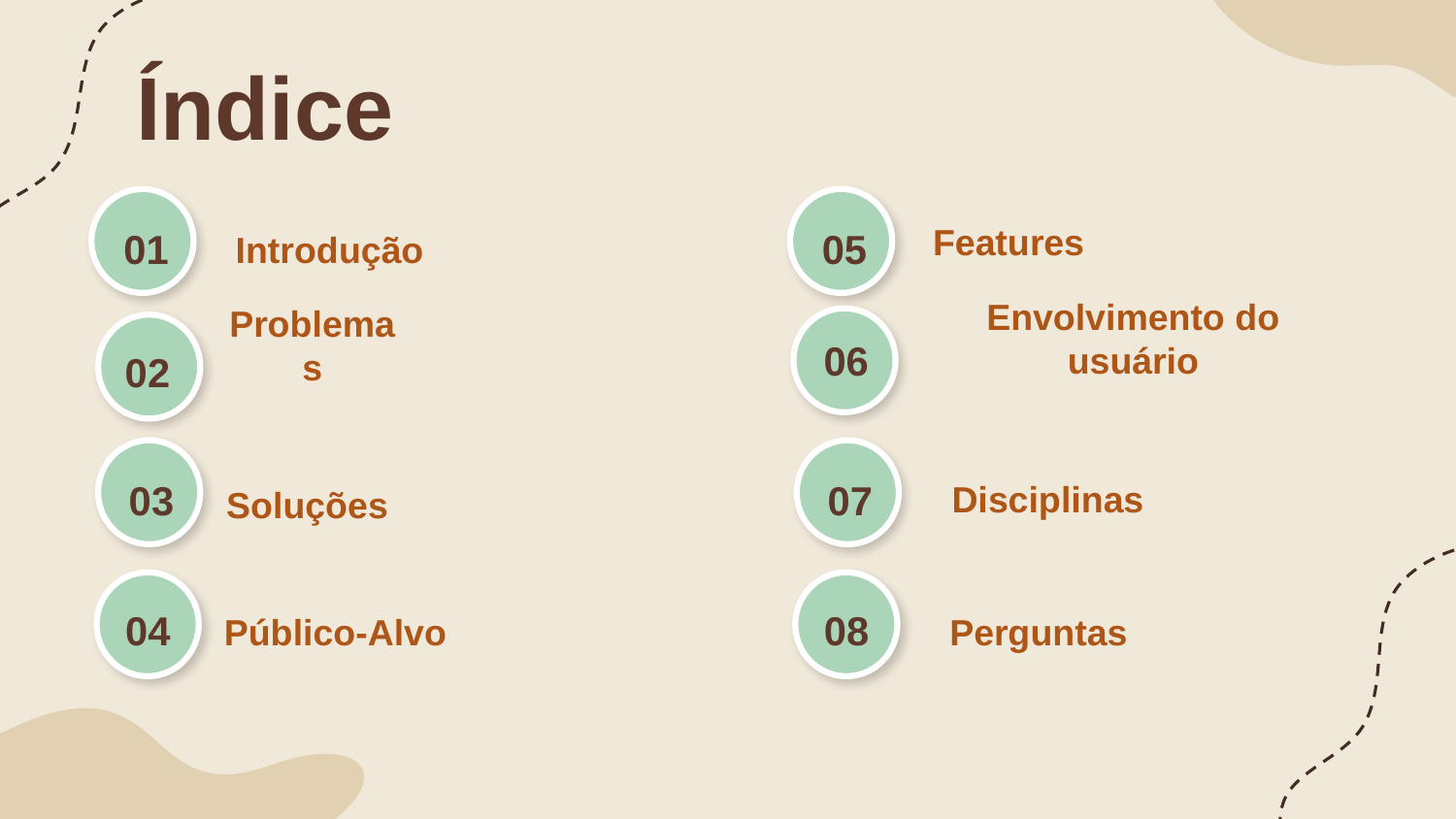

# Índice
Features

Introdução
01
05

Envolvimento do usuário
Problemas
06
02

Disciplinas
Soluções
03
07

Público-Alvo
⁠Perguntas
04
08